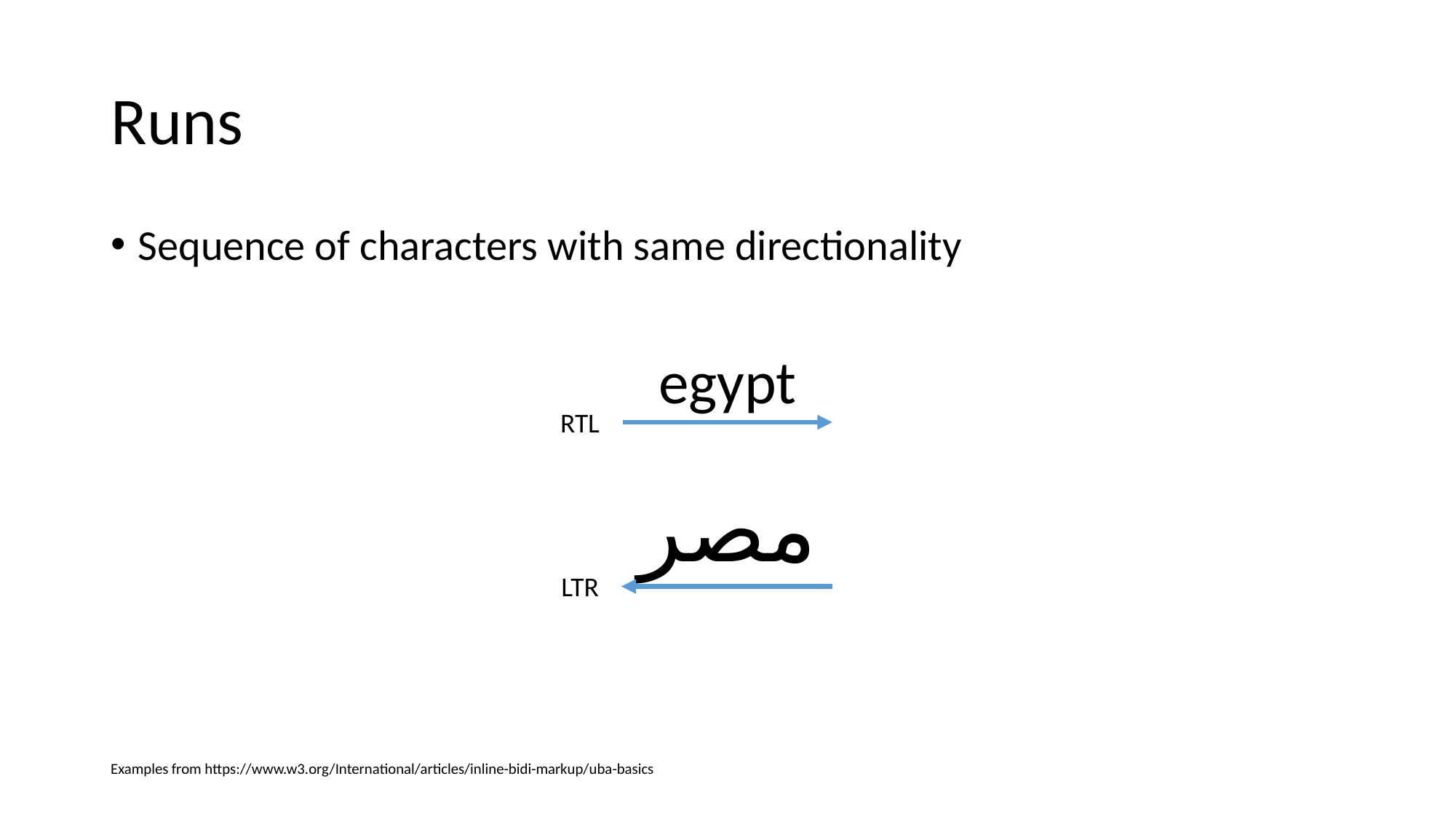

# Runs
Sequence of characters with same directionality
egypt
RTL
مصر
LTR
Examples from https://www.w3.org/International/articles/inline-bidi-markup/uba-basics